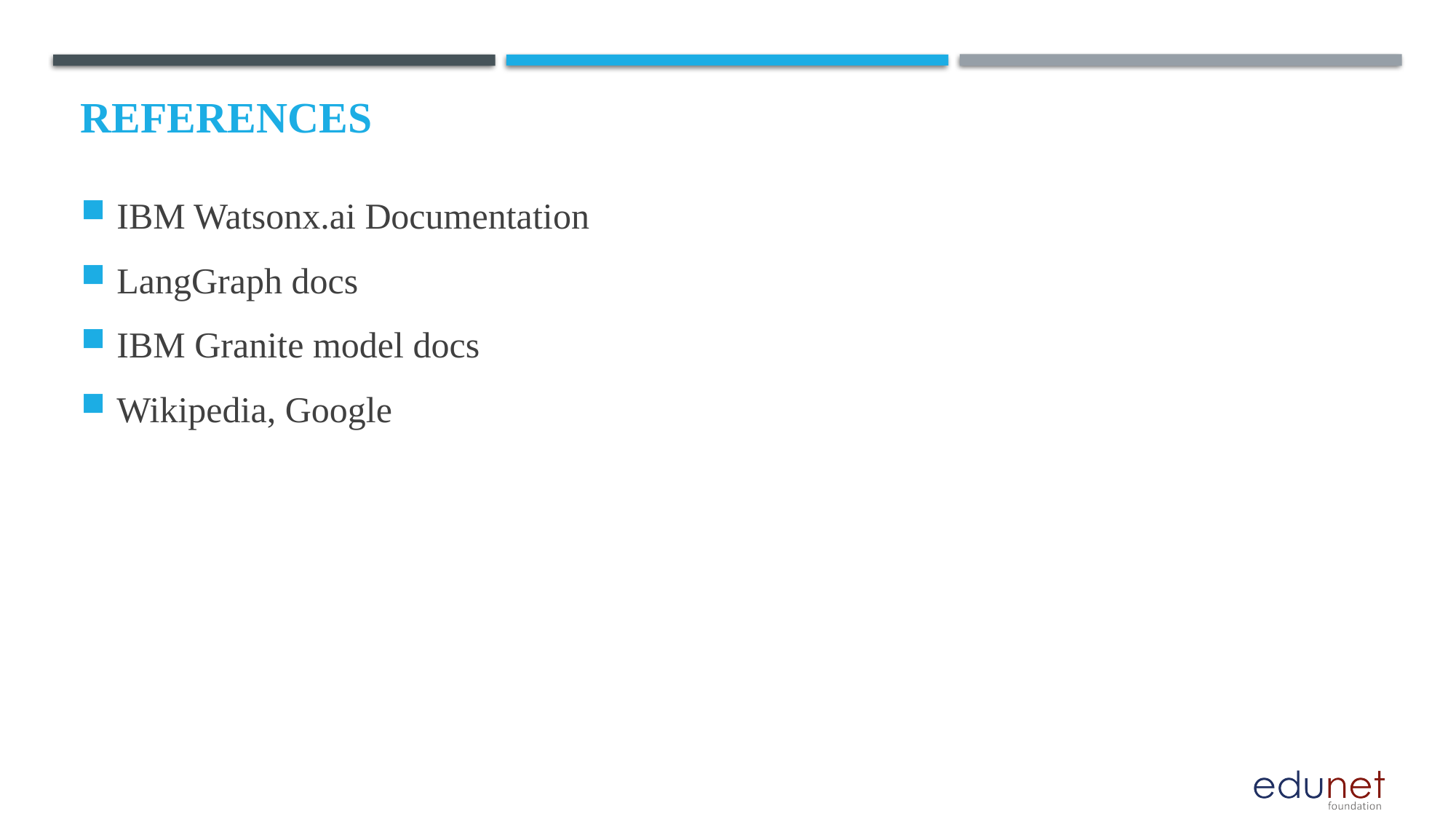

# References
IBM Watsonx.ai Documentation
LangGraph docs
IBM Granite model docs
Wikipedia, Google